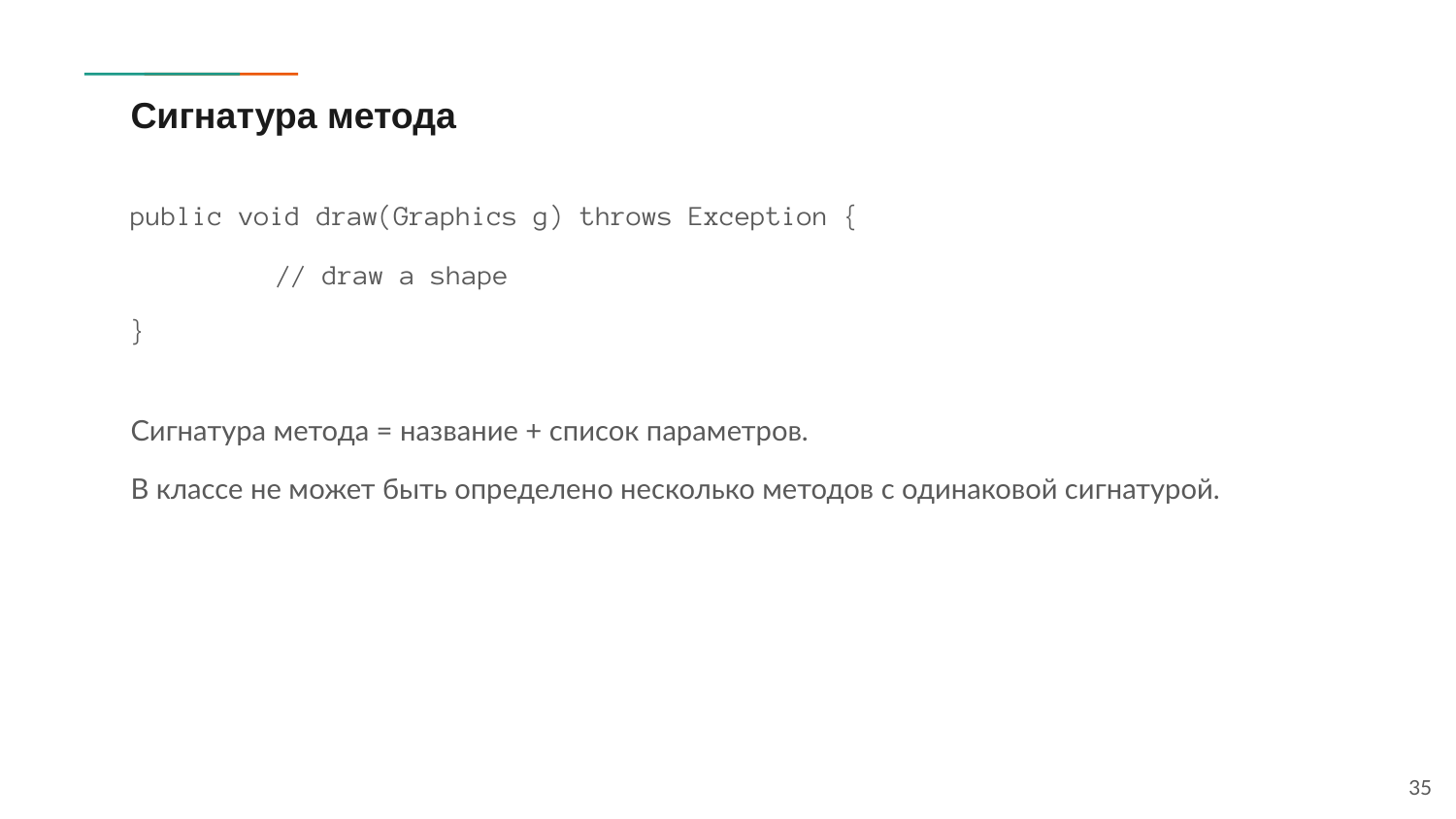

# Сигнатура метода
public void draw(Graphics g) throws Exception {
	// draw a shape
}

Сигнатура метода = название + список параметров.
В классе не может быть определено несколько методов с одинаковой сигнатурой.
35